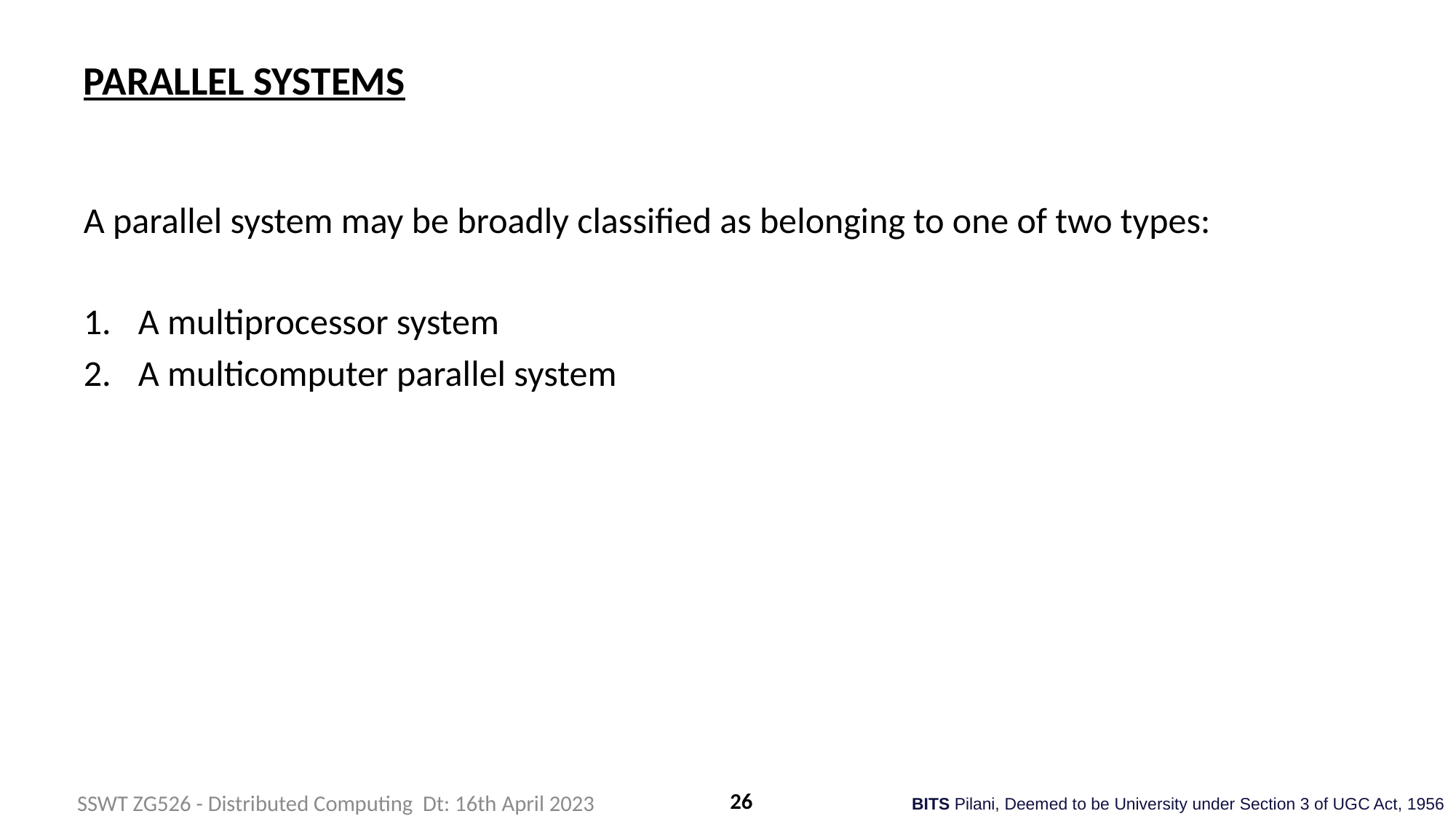

# PARALLEL SYSTEMS
A parallel system may be broadly classified as belonging to one of two types:

A multiprocessor system
A multicomputer parallel system

26
SSWT ZG526 - Distributed Computing  Dt: 16th April 2023